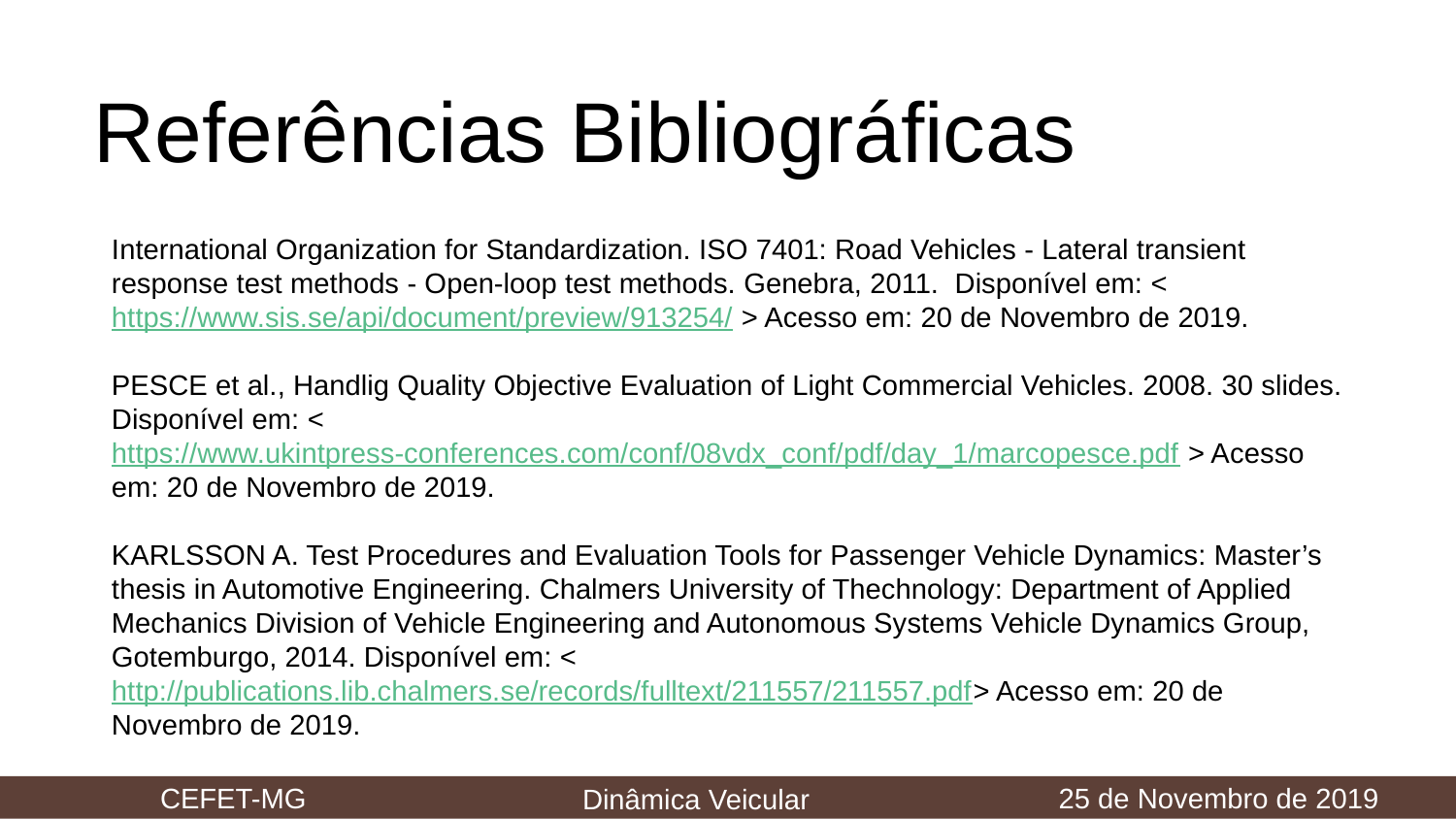

# Referências Bibliográficas

International Organization for Standardization. ISO 7401: Road Vehicles - Lateral transient response test methods - Open-loop test methods. Genebra, 2011.  Disponível em: < https://www.sis.se/api/document/preview/913254/ > Acesso em: 20 de Novembro de 2019.

PESCE et al., Handlig Quality Objective Evaluation of Light Commercial Vehicles. 2008. 30 slides. Disponível em: < https://www.ukintpress-conferences.com/conf/08vdx_conf/pdf/day_1/marcopesce.pdf > Acesso em: 20 de Novembro de 2019.

KARLSSON A. Test Procedures and Evaluation Tools for Passenger Vehicle Dynamics: Master’s thesis in Automotive Engineering. Chalmers University of Thechnology: Department of Applied Mechanics Division of Vehicle Engineering and Autonomous Systems Vehicle Dynamics Group, Gotemburgo, 2014. Disponível em: <http://publications.lib.chalmers.se/records/fulltext/211557/211557.pdf> Acesso em: 20 de Novembro de 2019.